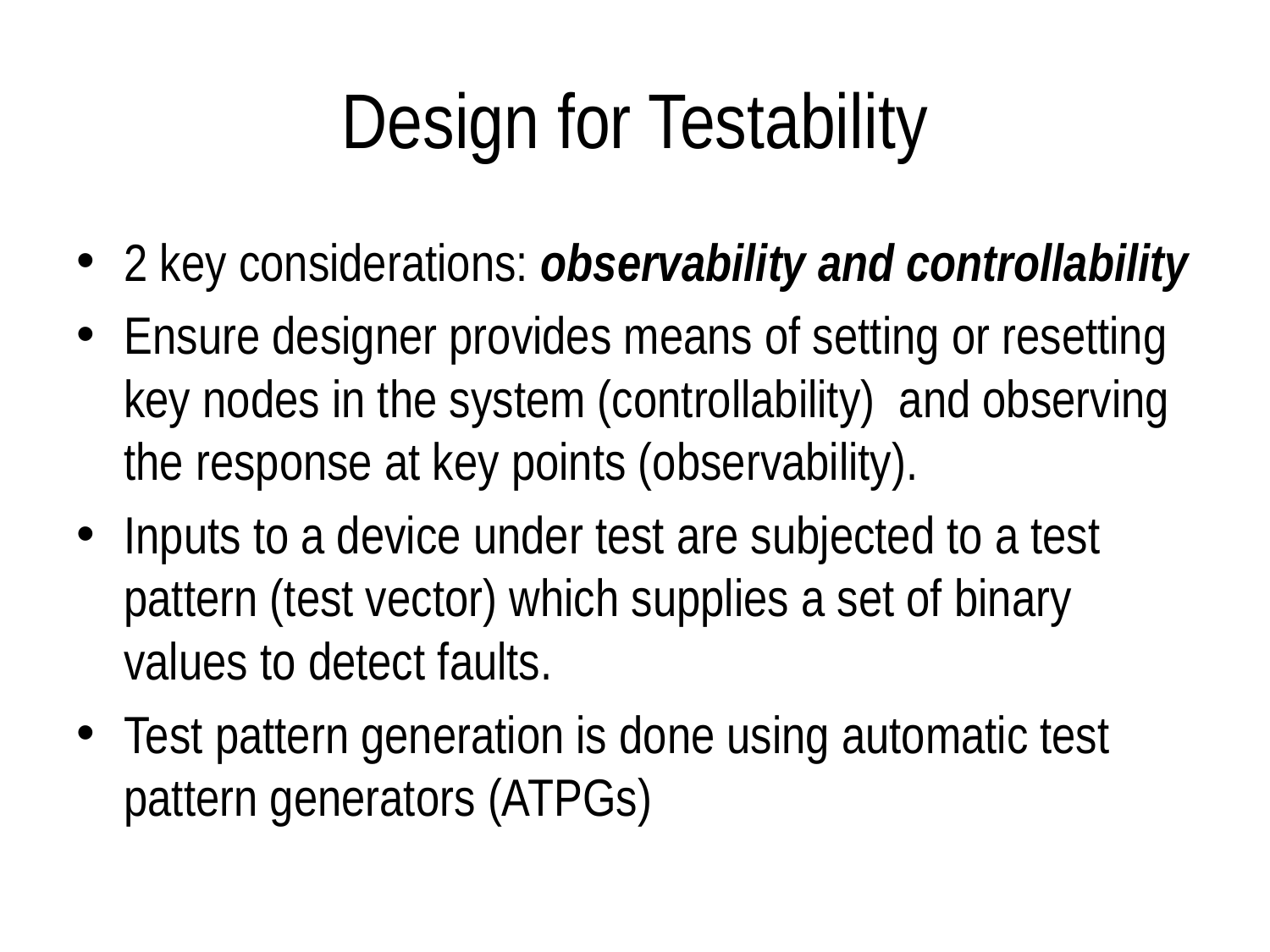

# Design for Testability
2 key considerations: observability and controllability
Ensure designer provides means of setting or resetting key nodes in the system (controllability)  and observing the response at key points (observability).
Inputs to a device under test are subjected to a test pattern (test vector) which supplies a set of binary values to detect faults.
Test pattern generation is done using automatic test pattern generators (ATPGs)